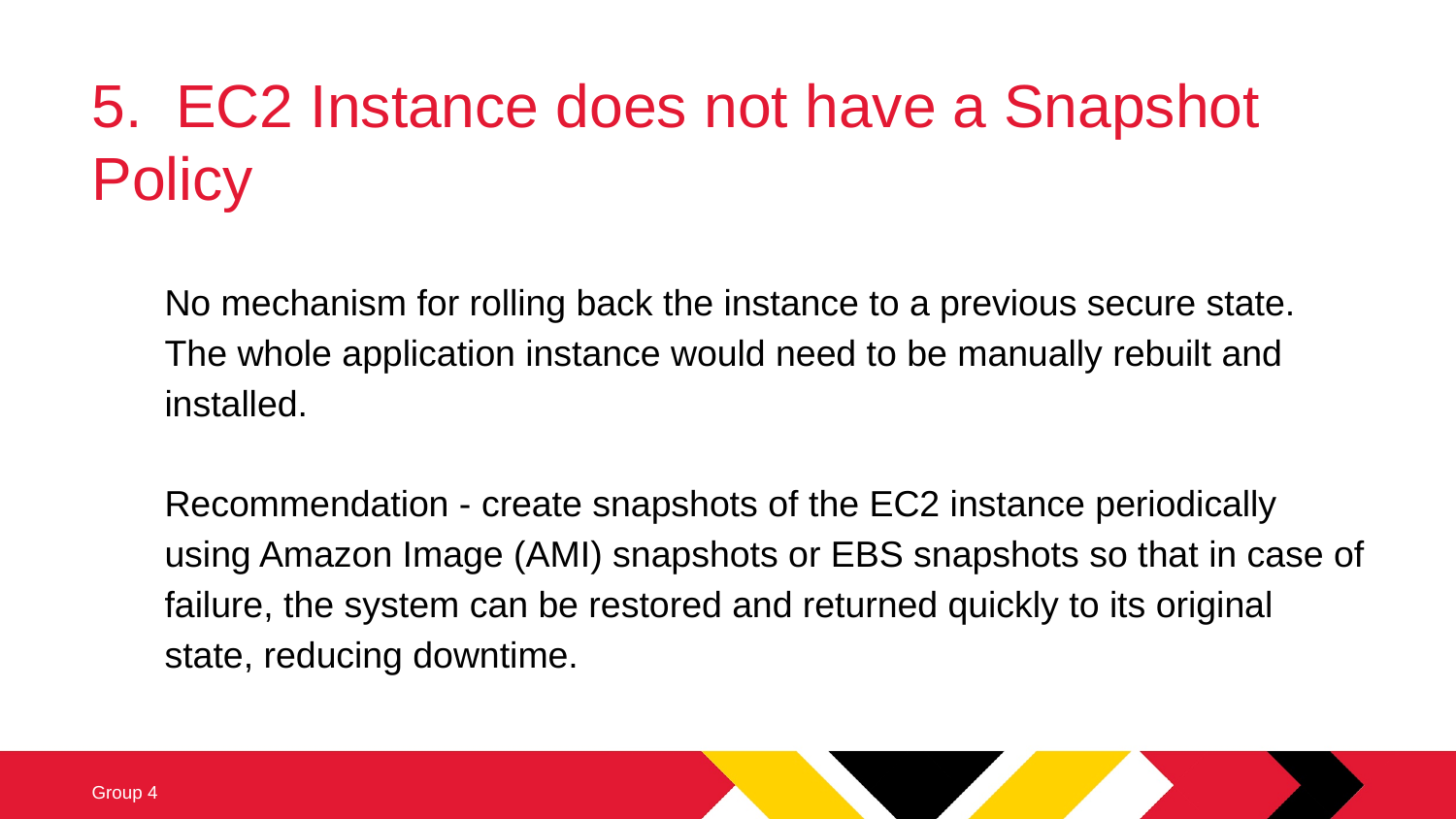

# 5.  EC2 Instance does not have a Snapshot Policy

No mechanism for rolling back the instance to a previous secure state.
The whole application instance would need to be manually rebuilt and installed.

Recommendation - create snapshots of the EC2 instance periodically using Amazon Image (AMI) snapshots or EBS snapshots so that in case of failure, the system can be restored and returned quickly to its original state, reducing downtime.

Group 4